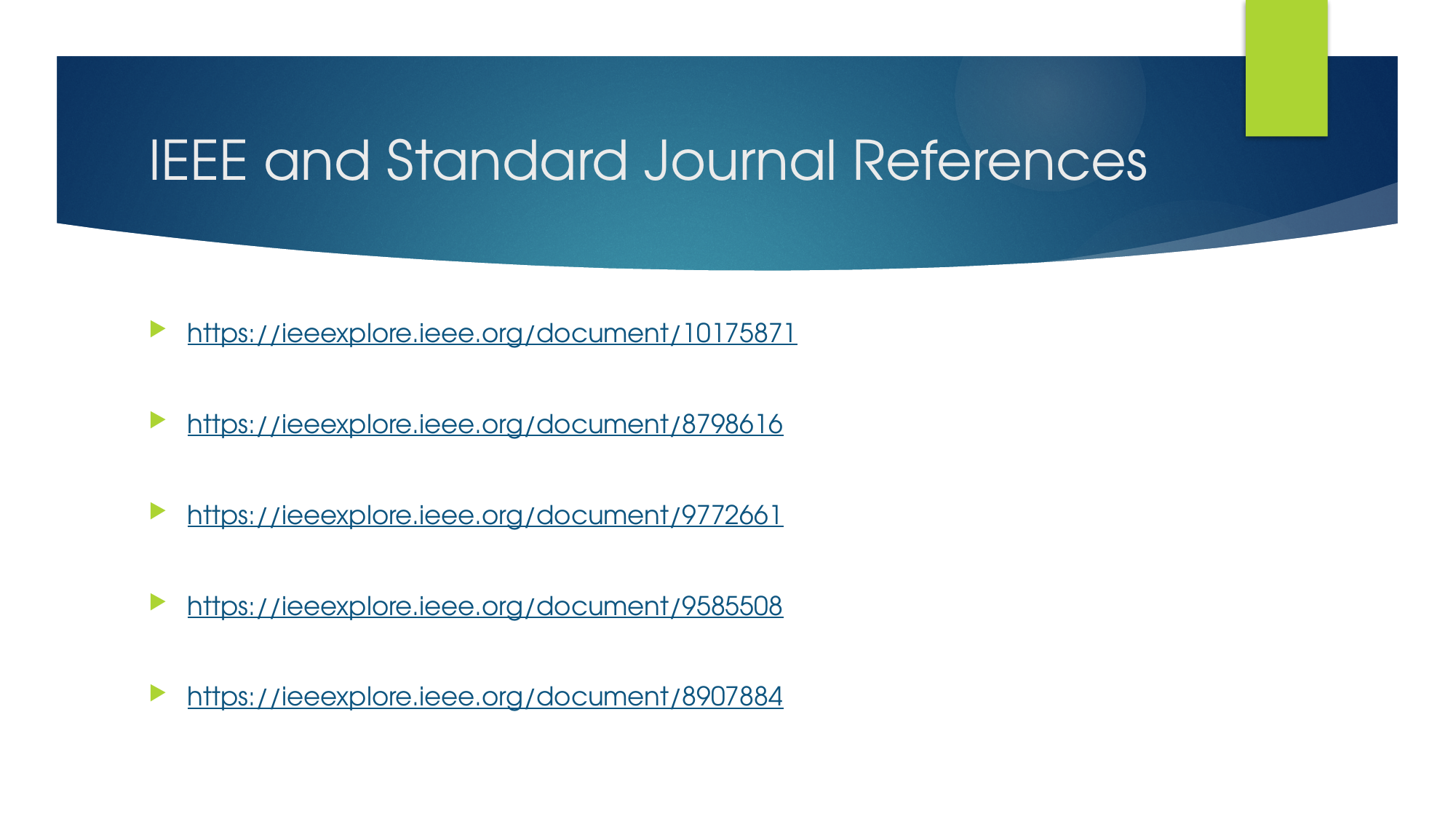

# IEEE and Standard Journal References
https://ieeexplore.ieee.org/document/10175871

https://ieeexplore.ieee.org/document/8798616

https://ieeexplore.ieee.org/document/9772661

https://ieeexplore.ieee.org/document/9585508

https://ieeexplore.ieee.org/document/8907884